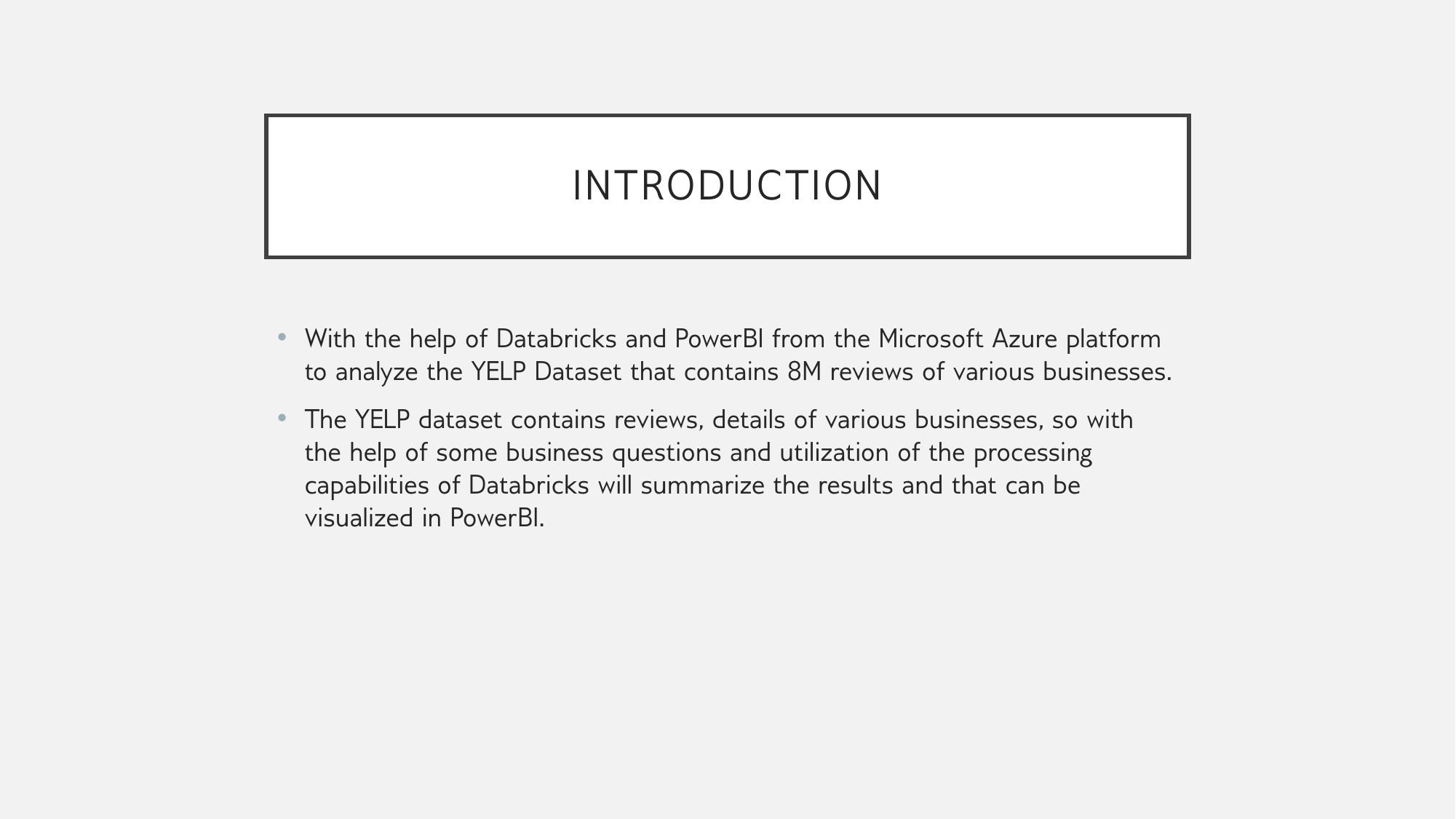

# Introduction
With the help of Databricks and PowerBI from the Microsoft Azure platform to analyze the YELP Dataset that contains 8M reviews of various businesses.
The YELP dataset contains reviews, details of various businesses, so with the help of some business questions and utilization of the processing capabilities of Databricks will summarize the results and that can be visualized in PowerBI.